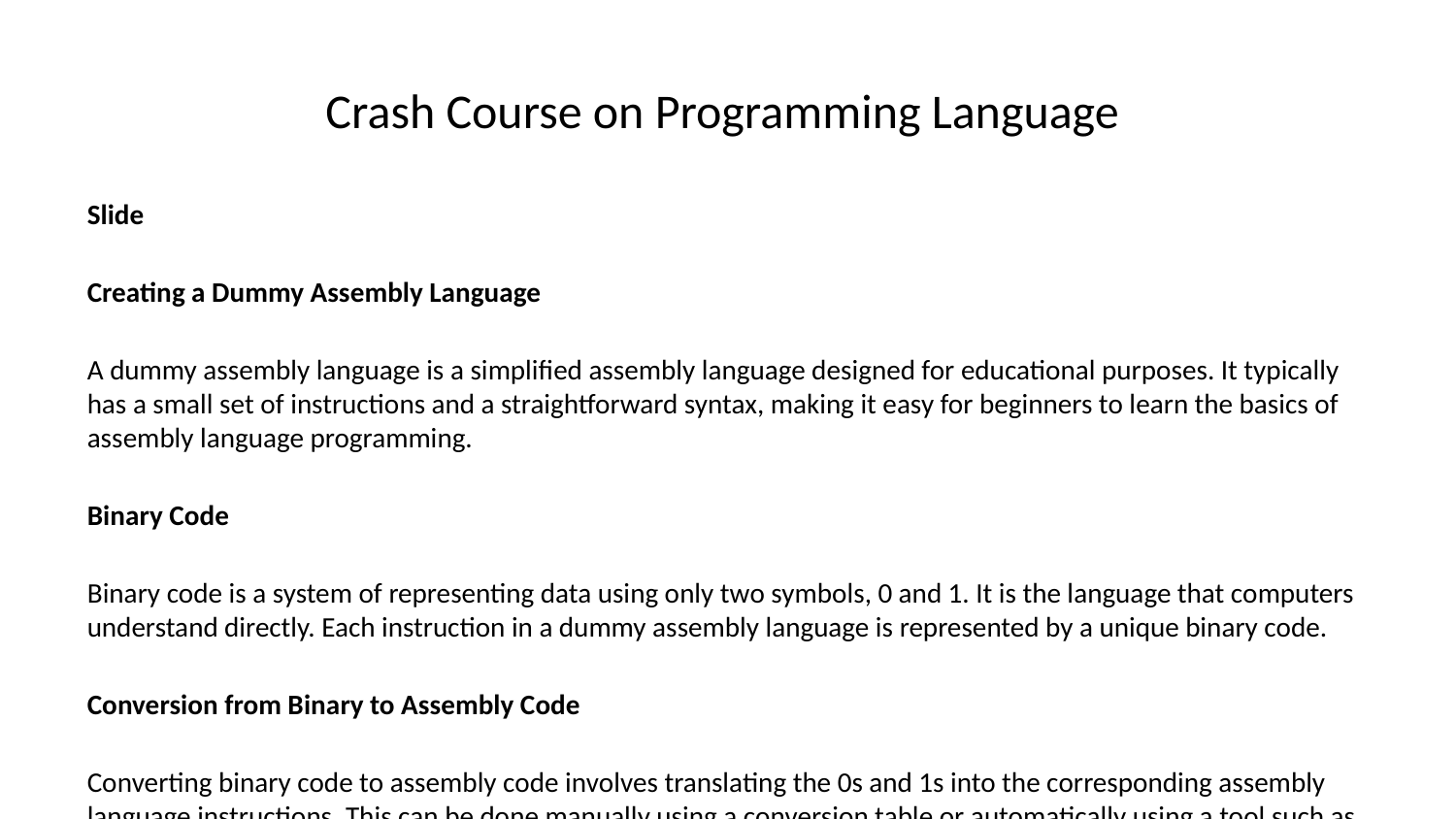

# Crash Course on Programming Language

Slide

Creating a Dummy Assembly Language

A dummy assembly language is a simplified assembly language designed for educational purposes. It typically has a small set of instructions and a straightforward syntax, making it easy for beginners to learn the basics of assembly language programming.

Binary Code

Binary code is a system of representing data using only two symbols, 0 and 1. It is the language that computers understand directly. Each instruction in a dummy assembly language is represented by a unique binary code.

Conversion from Binary to Assembly Code

Converting binary code to assembly code involves translating the 0s and 1s into the corresponding assembly language instructions. This can be done manually using a conversion table or automatically using a tool such as a disassembler.